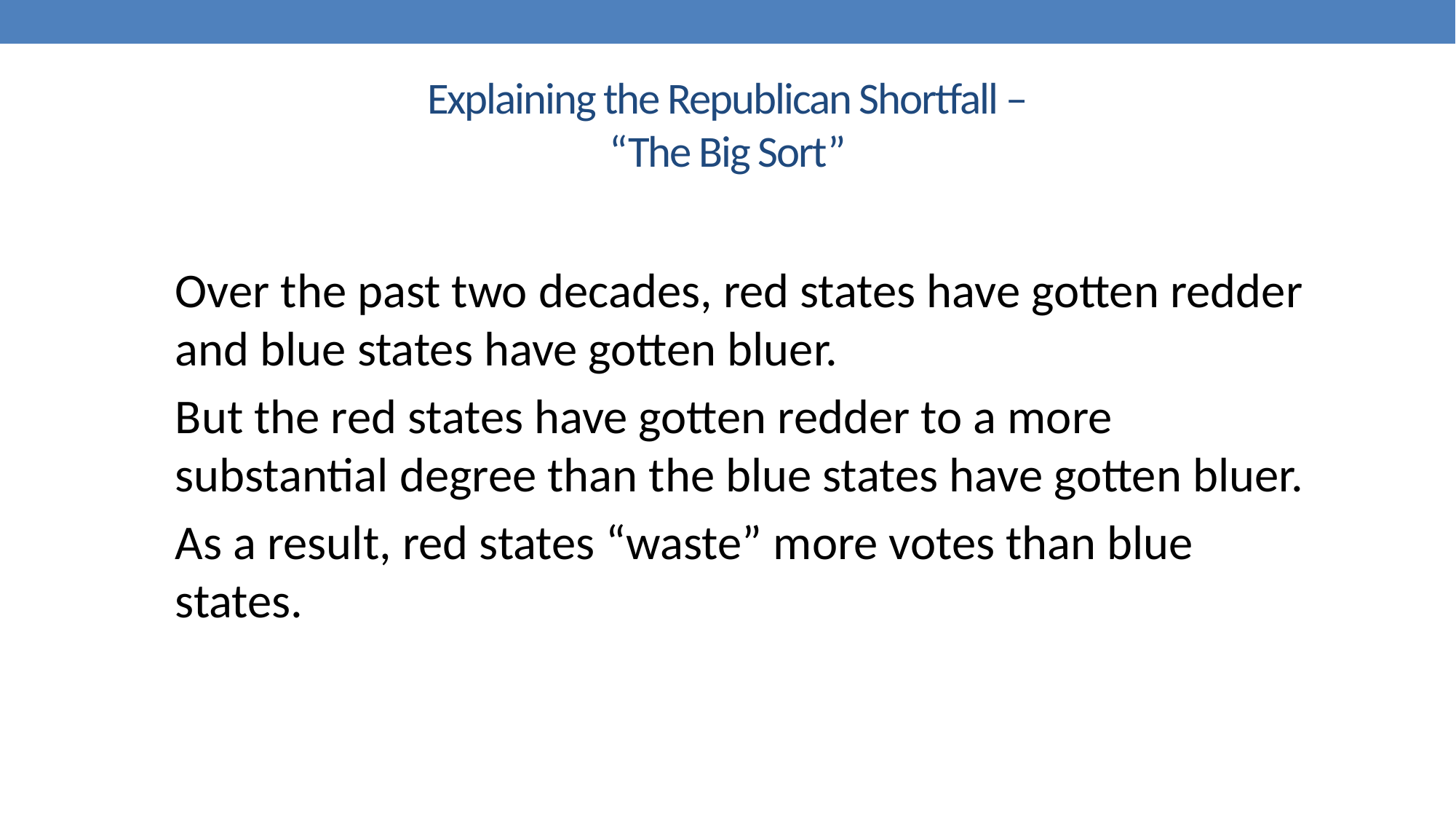

# Explaining the Republican Shortfall – “The Big Sort”
Over the past two decades, red states have gotten redder and blue states have gotten bluer.
But the red states have gotten redder to a more substantial degree than the blue states have gotten bluer.
As a result, red states “waste” more votes than blue states.